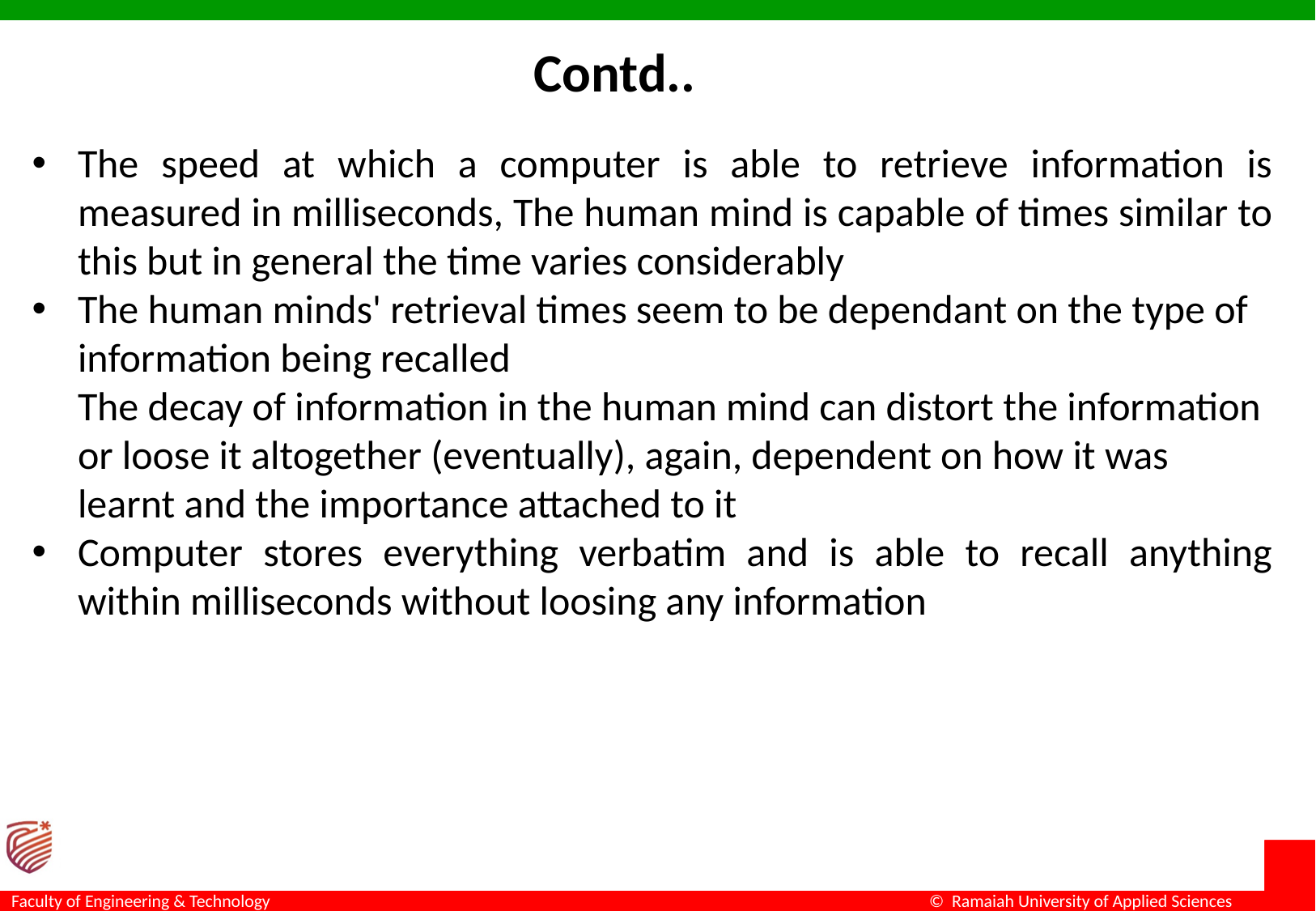

Contd..
The speed at which a computer is able to retrieve information is measured in milliseconds, The human mind is capable of times similar to this but in general the time varies considerably
The human minds' retrieval times seem to be dependant on the type of information being recalled
The decay of information in the human mind can distort the information or loose it altogether (eventually), again, dependent on how it was learnt and the importance attached to it
Computer stores everything verbatim and is able to recall anything within milliseconds without loosing any information